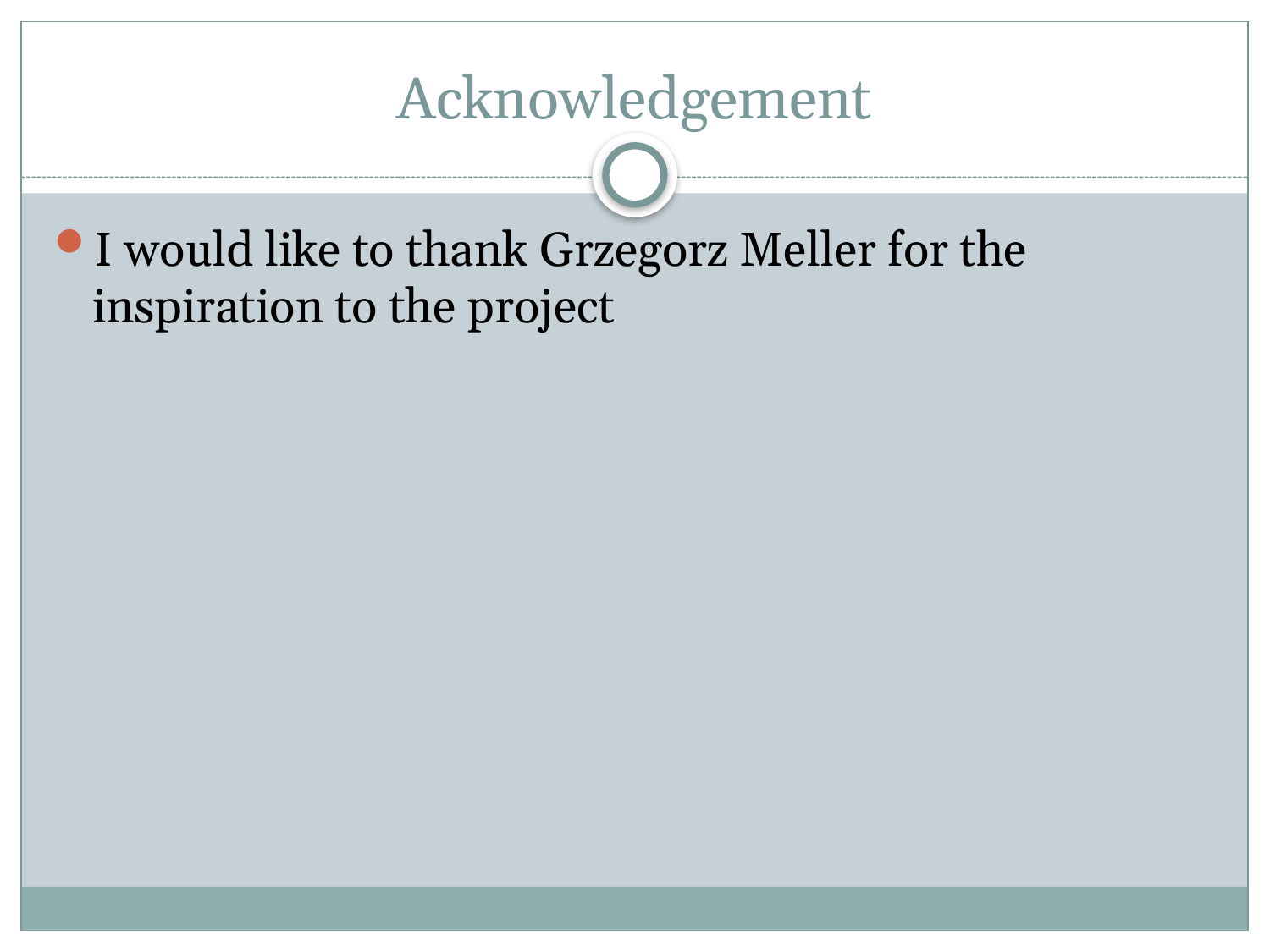

# Acknowledgement
I would like to thank Grzegorz Meller for the inspiration to the project